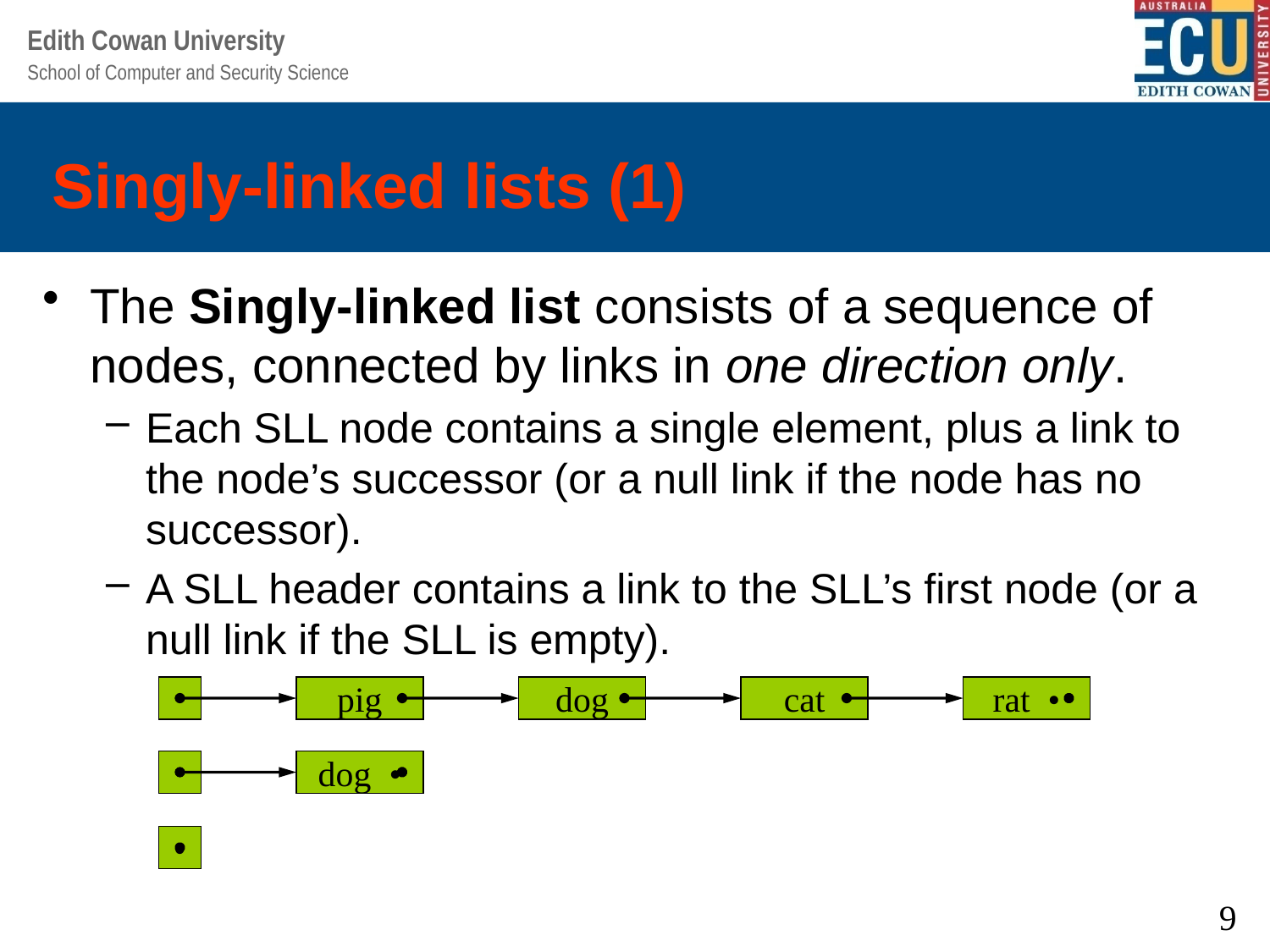

# Singly-linked lists (1)
The Singly-linked list consists of a sequence of nodes, connected by links in one direction only.
Each SLL node contains a single element, plus a link to the node’s successor (or a null link if the node has no successor).
A SLL header contains a link to the SLL’s first node (or a null link if the SLL is empty).

pig
dog
cat
rat  •

dog  •

•

9